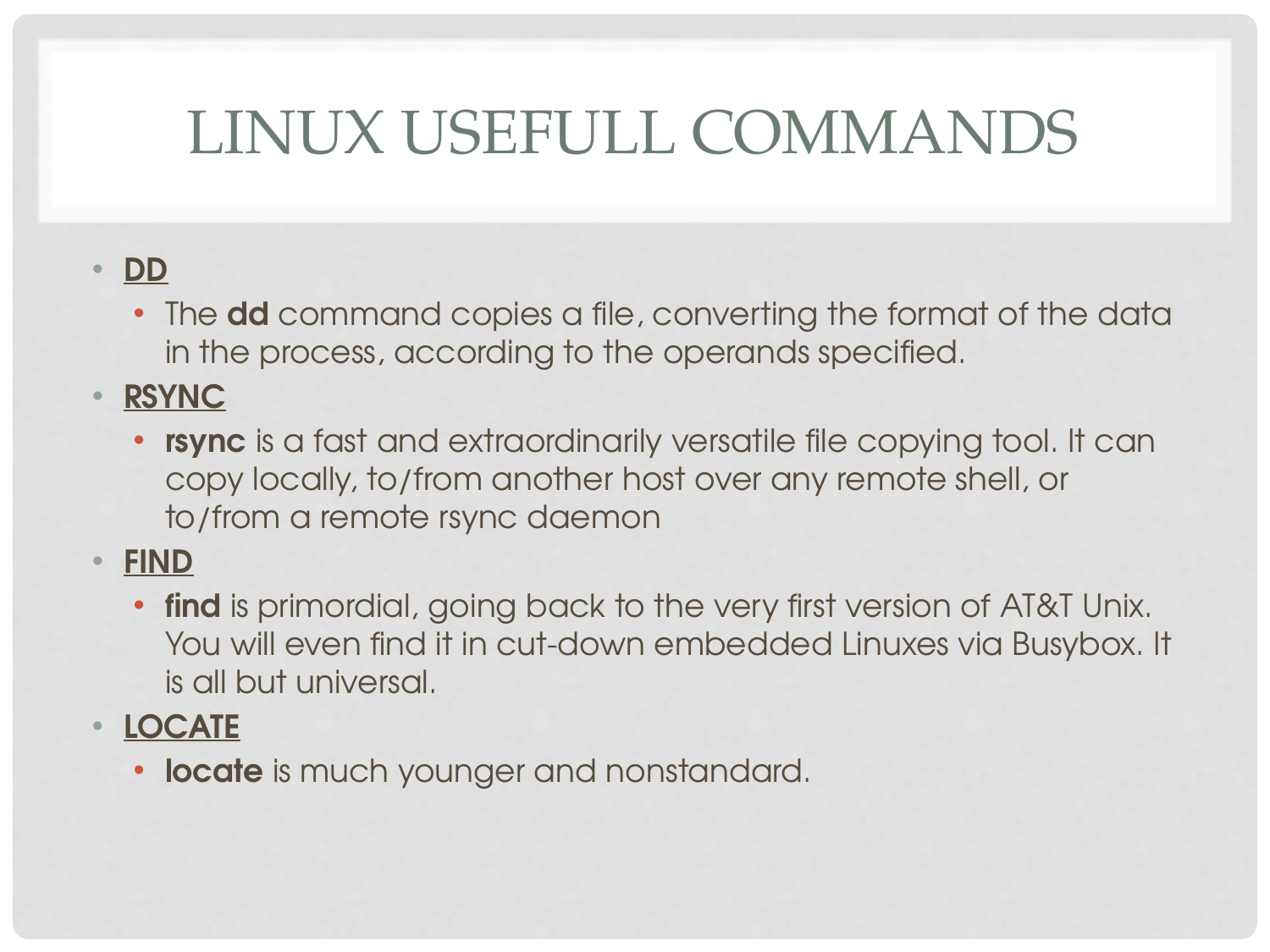

# Linux usefull commands
DD
The dd command copies a file, converting the format of the data in the process, according to the operands specified.
RSYNC
rsync is a fast and extraordinarily versatile file copying tool. It can copy locally, to/from another host over any remote shell, or to/from a remote rsync daemon
FIND
find is primordial, going back to the very first version of AT&T Unix. You will even find it in cut-down embedded Linuxes via Busybox. It is all but universal.
LOCATE
locate is much younger and nonstandard.